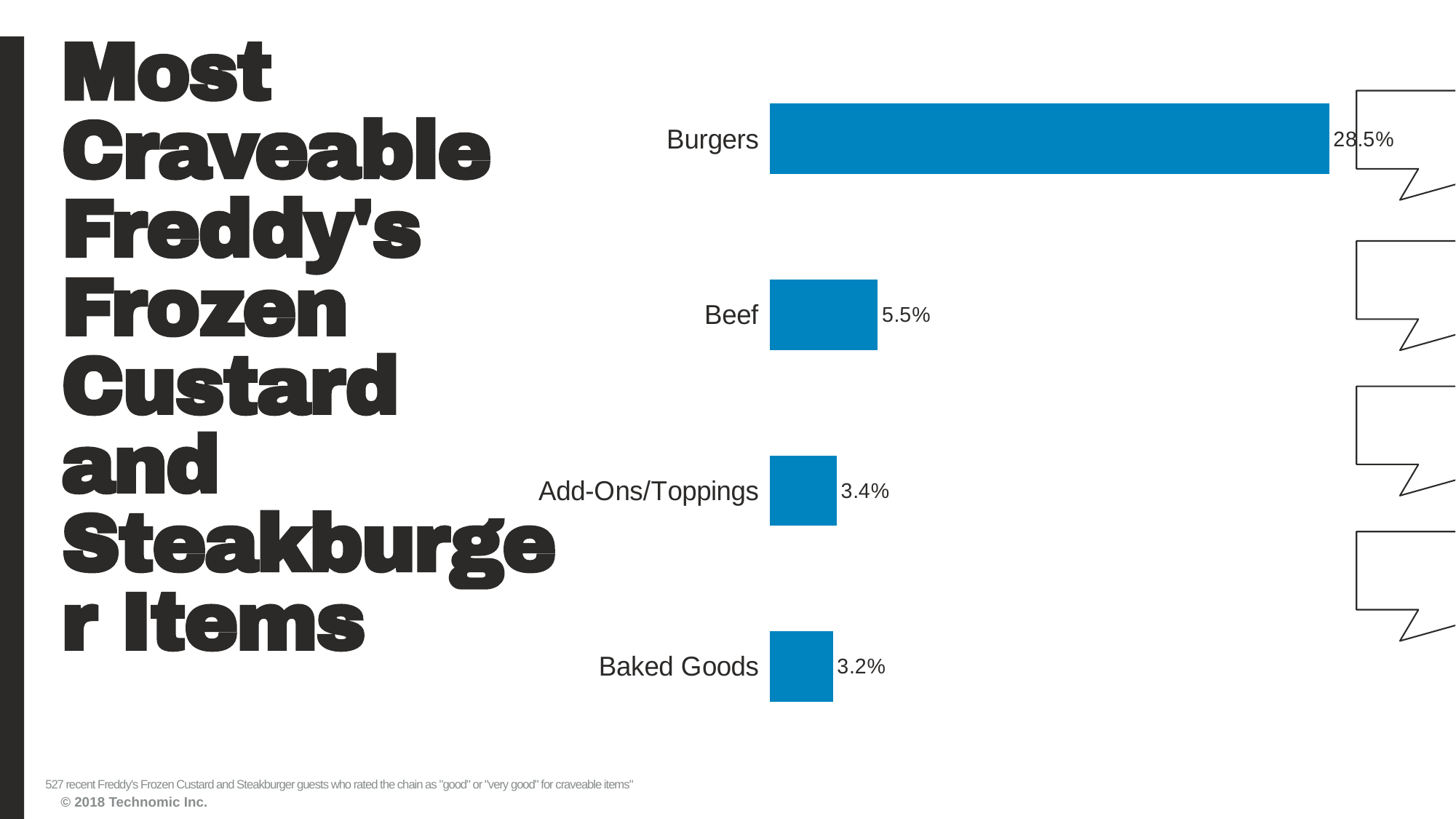

# Most Craveable Freddy's Frozen Custard and Steakburger Items

### Chart

| Category | Series1 |
|---|---|
| Baked Goods | 0.032258065 |
| Add-Ons/Toppings | 0.0341555979999999 |
| Beef | 0.055028463 |
| Burgers | 0.284629981 |
527 recent Freddy's Frozen Custard and Steakburger guests who rated the chain as "good" or "very good" for craveable items"